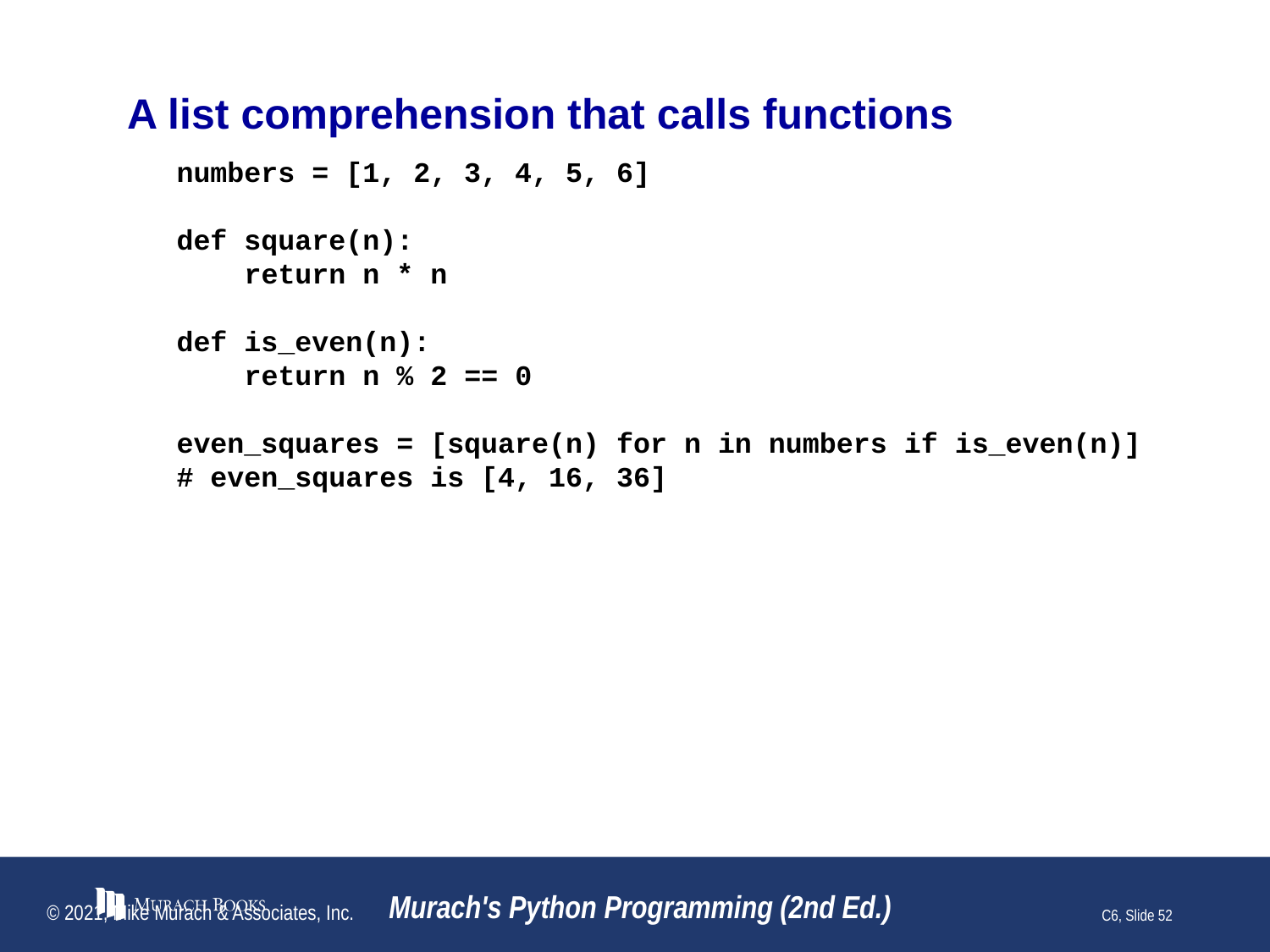

# A list comprehension that calls functions
numbers = [1, 2, 3, 4, 5, 6]

def square(n):
    return n * n

def is_even(n):
    return n % 2 == 0

even_squares = [square(n) for n in numbers if is_even(n)]
# even_squares is [4, 16, 36]

© 2021, Mike Murach & Associates, Inc.
Murach's Python Programming (2nd Ed.)

C6, Slide 52